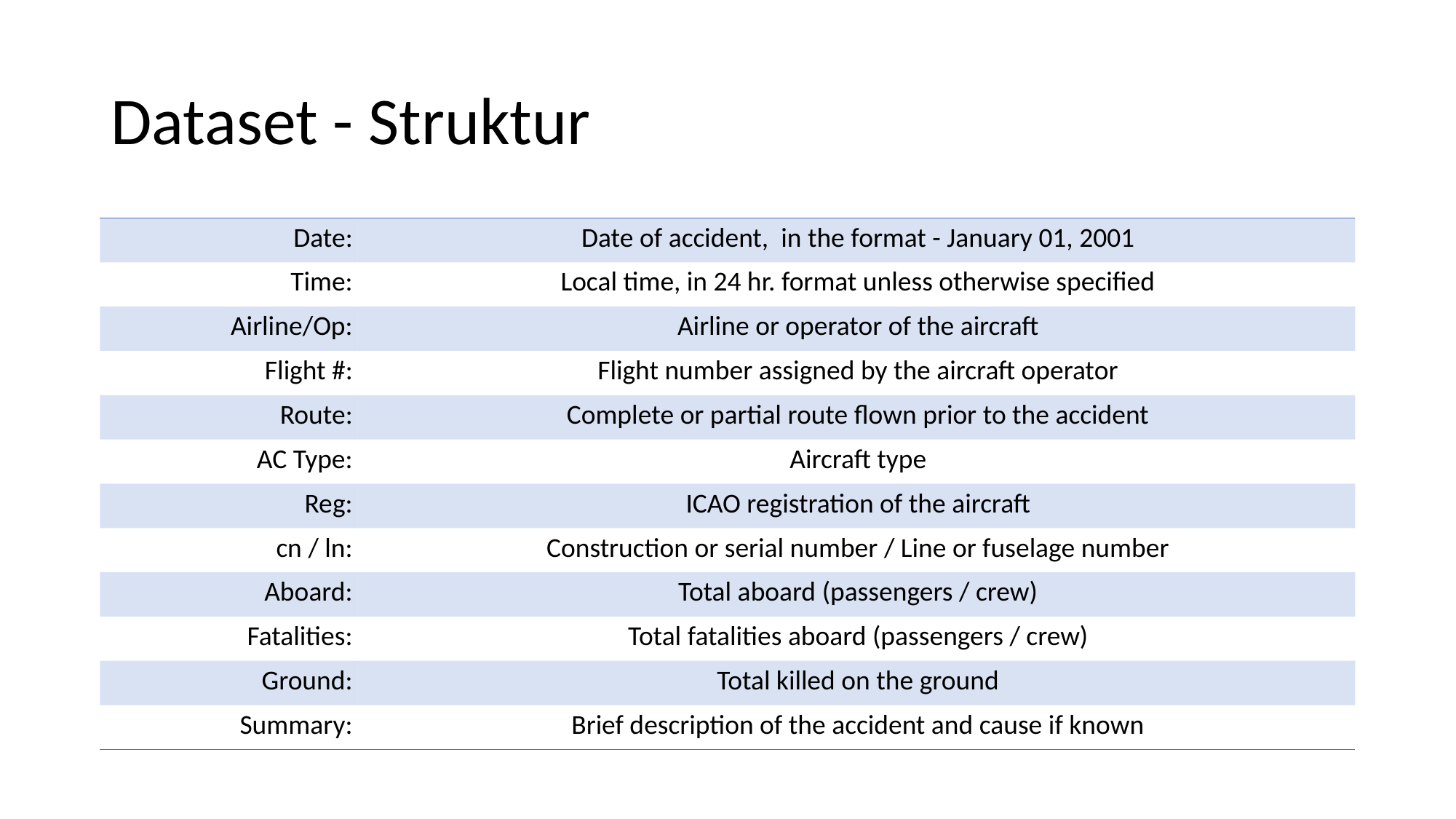

# Dataset - Struktur
| Date: | Date of accident,  in the format - January 01, 2001 |
| --- | --- |
| Time: | Local time, in 24 hr. format unless otherwise specified |
| Airline/Op: | Airline or operator of the aircraft |
| Flight #: | Flight number assigned by the aircraft operator |
| Route: | Complete or partial route flown prior to the accident |
| AC Type: | Aircraft type |
| Reg: | ICAO registration of the aircraft |
| cn / ln: | Construction or serial number / Line or fuselage number |
| Aboard: | Total aboard (passengers / crew) |
| Fatalities: | Total fatalities aboard (passengers / crew) |
| Ground: | Total killed on the ground |
| Summary: | Brief description of the accident and cause if known |